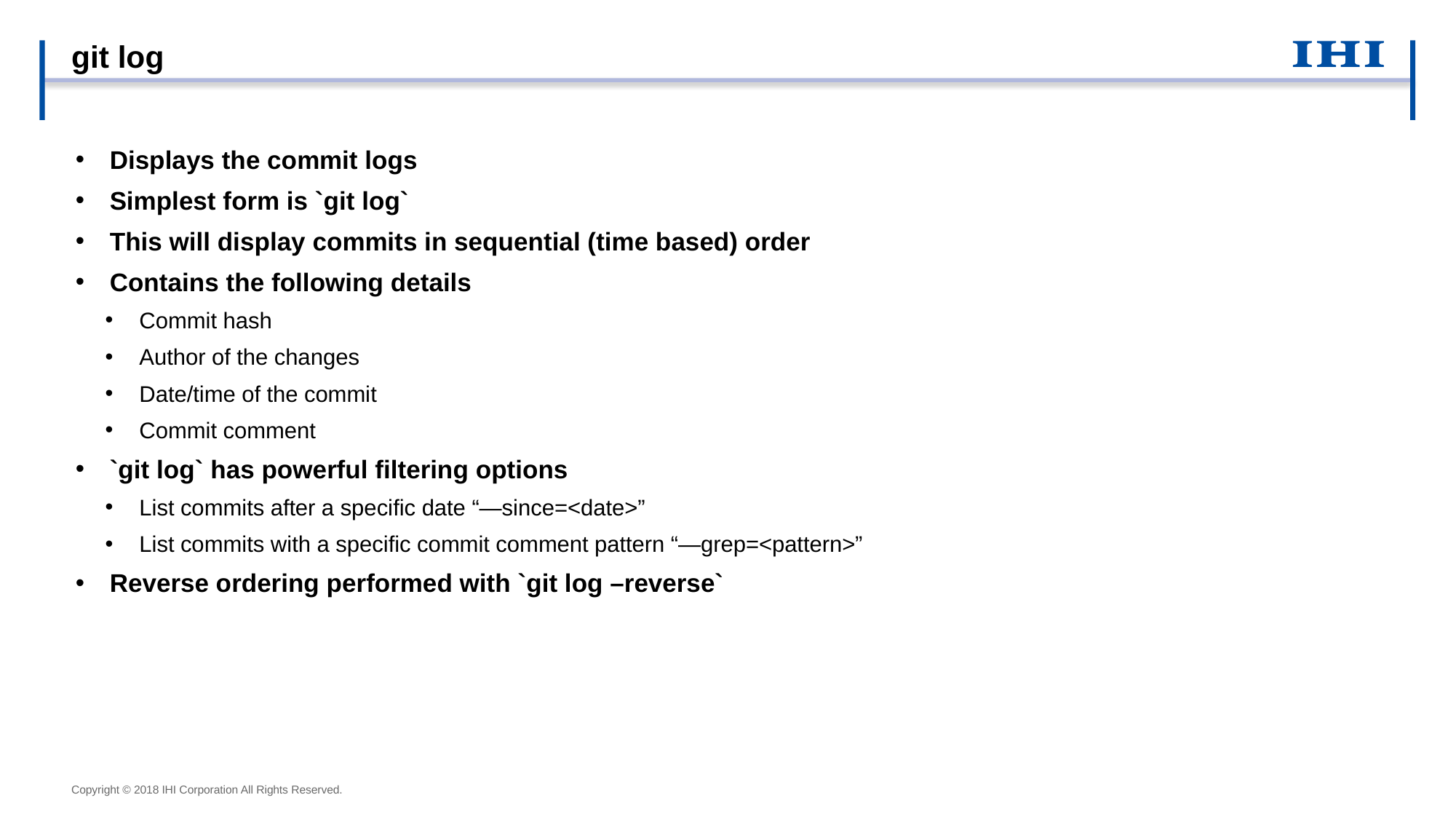

# git log
Displays the commit logs
Simplest form is `git log`
This will display commits in sequential (time based) order
Contains the following details
Commit hash
Author of the changes
Date/time of the commit
Commit comment
`git log` has powerful filtering options
List commits after a specific date “—since=<date>”
List commits with a specific commit comment pattern “—grep=<pattern>”
Reverse ordering performed with `git log –reverse`

Copyright © 2018 IHI Corporation All Rights Reserved.